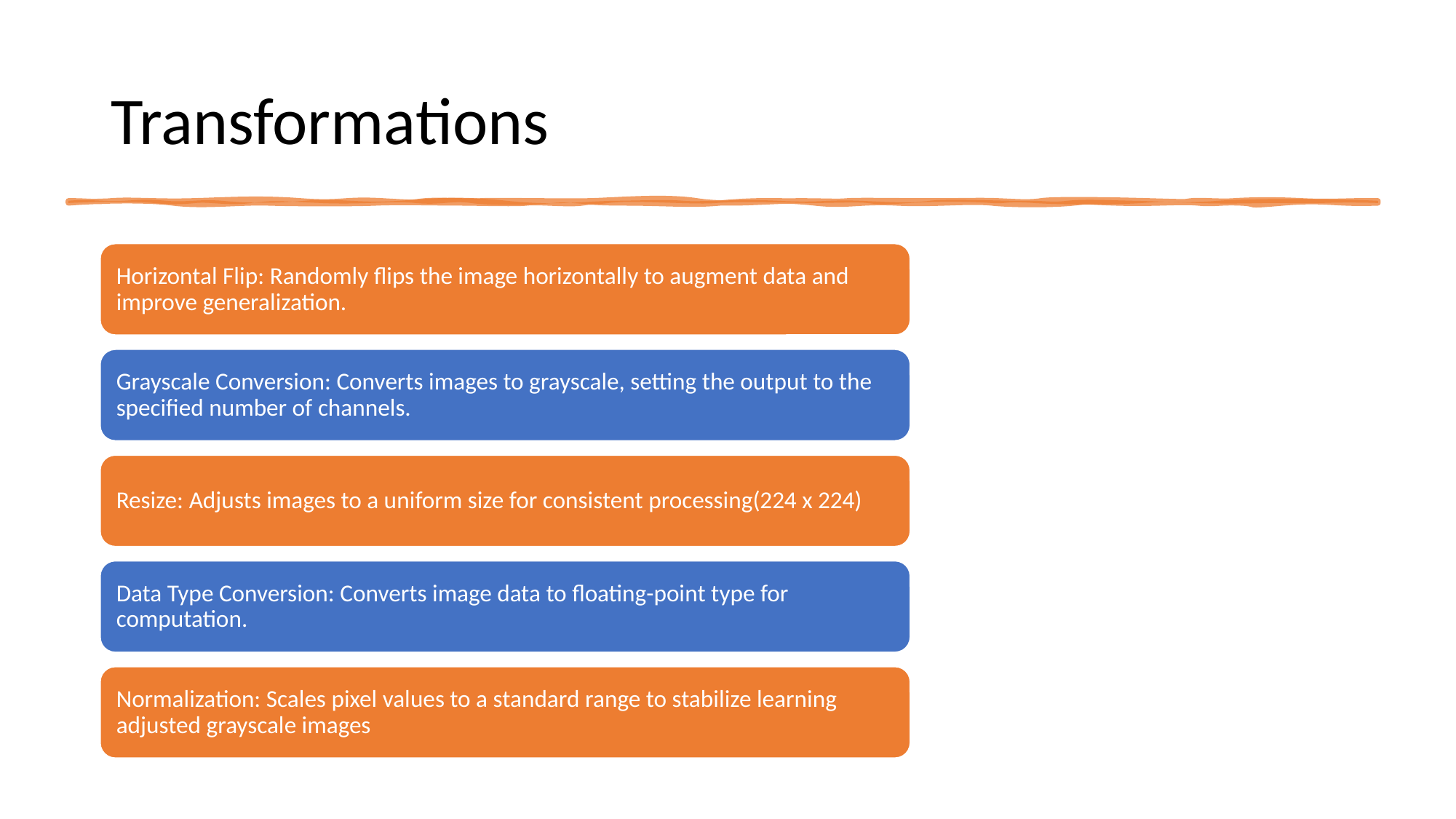

# Transformations

Horizontal Flip: Randomly flips the image horizontally to augment data and improve generalization.
Grayscale Conversion: Converts images to grayscale, setting the output to the specified number of channels.
Resize: Adjusts images to a uniform size for consistent processing(224 x 224)
Data Type Conversion: Converts image data to floating-point type for computation.
Normalization: Scales pixel values to a standard range to stabilize learning adjusted grayscale images